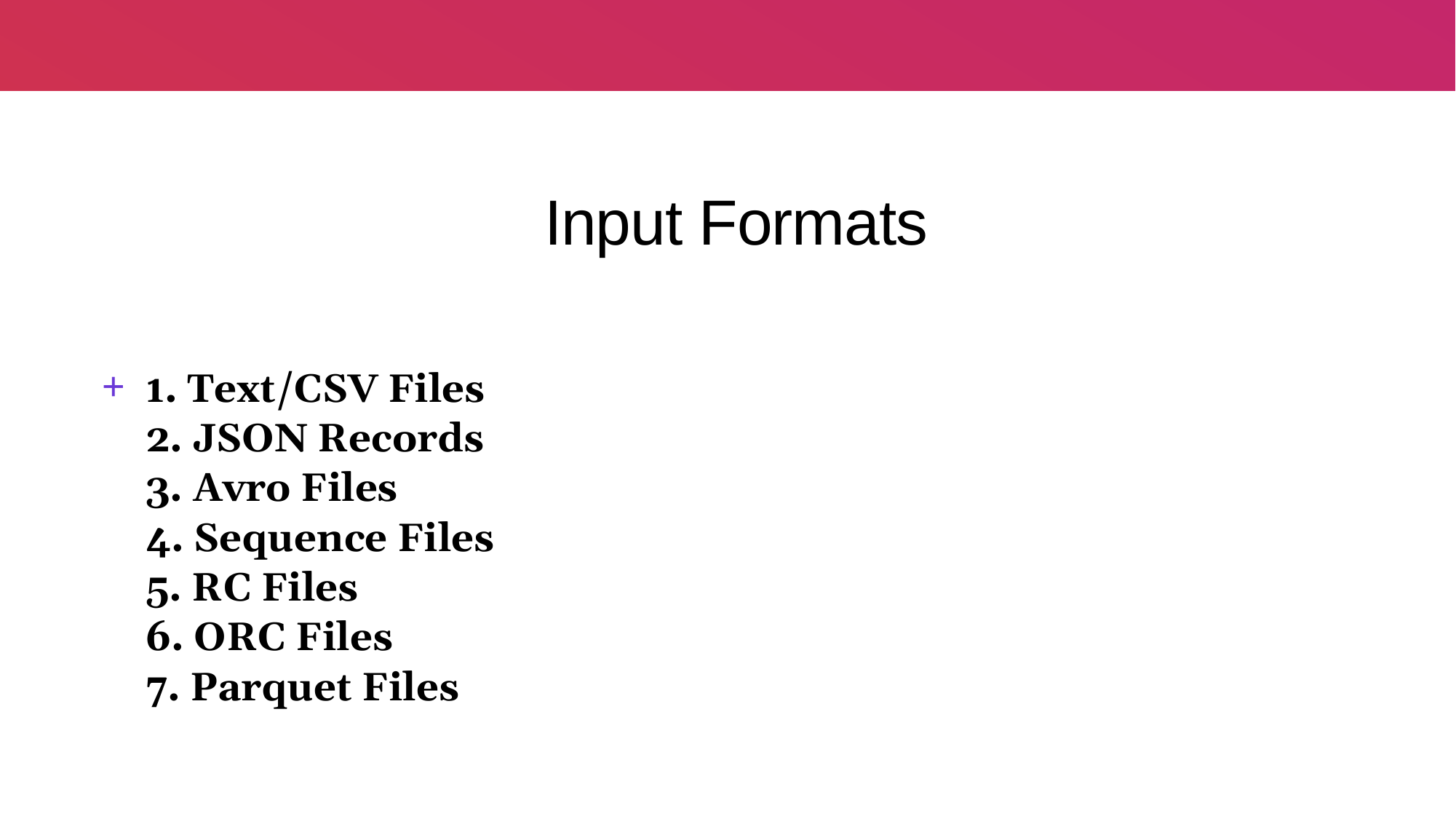

# Input Formats
1. Text/CSV Files
2. JSON Records
3. Avro Files
4. Sequence Files
5. RC Files
6. ORC Files
7. Parquet Files